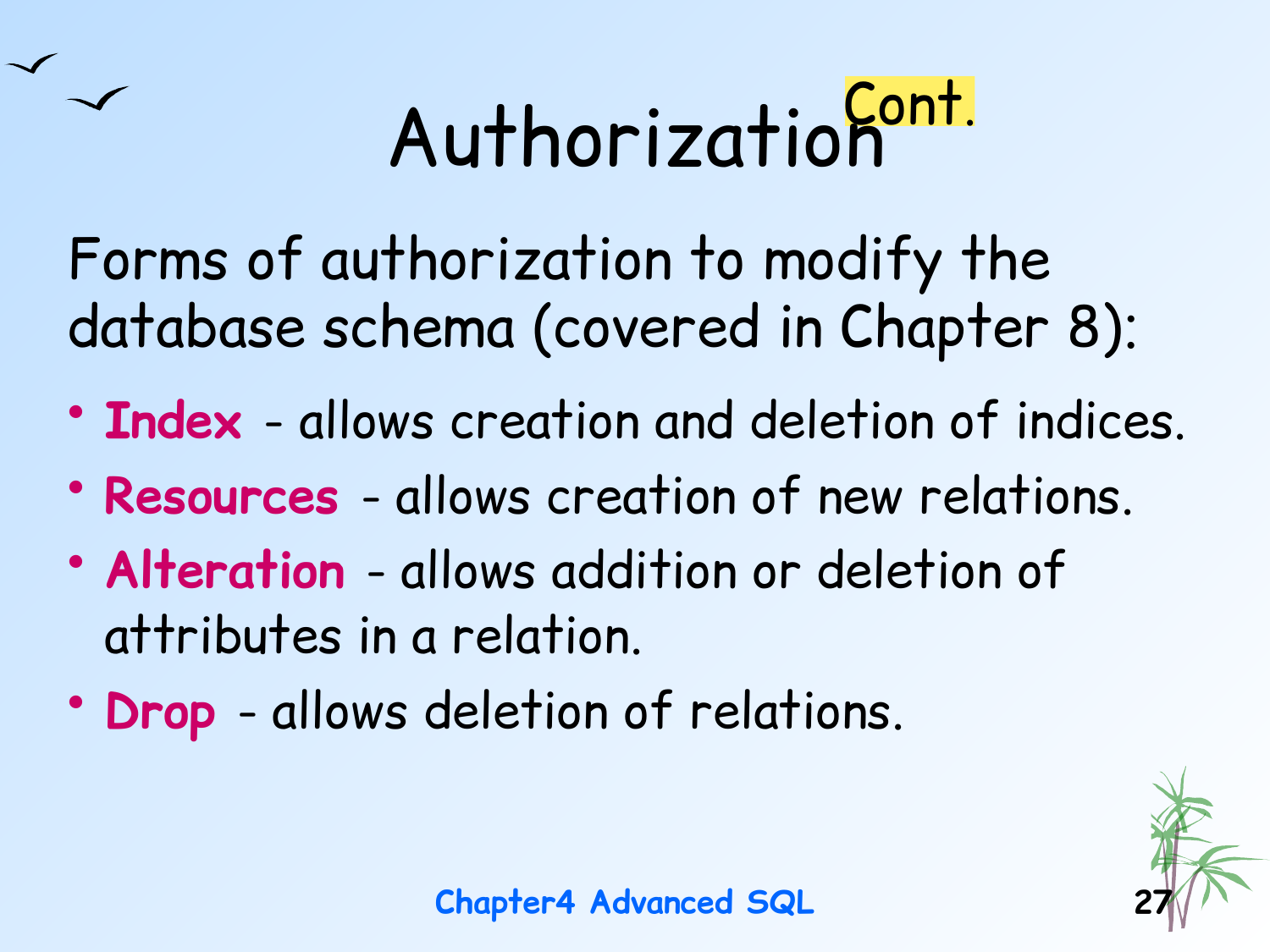

# Authorization
Cont.
Forms of authorization to modify the database schema (covered in Chapter 8):
Index - allows creation and deletion of indices.
Resources - allows creation of new relations.
Alteration - allows addition or deletion of attributes in a relation.
Drop - allows deletion of relations.
Chapter4 Advanced SQL
27